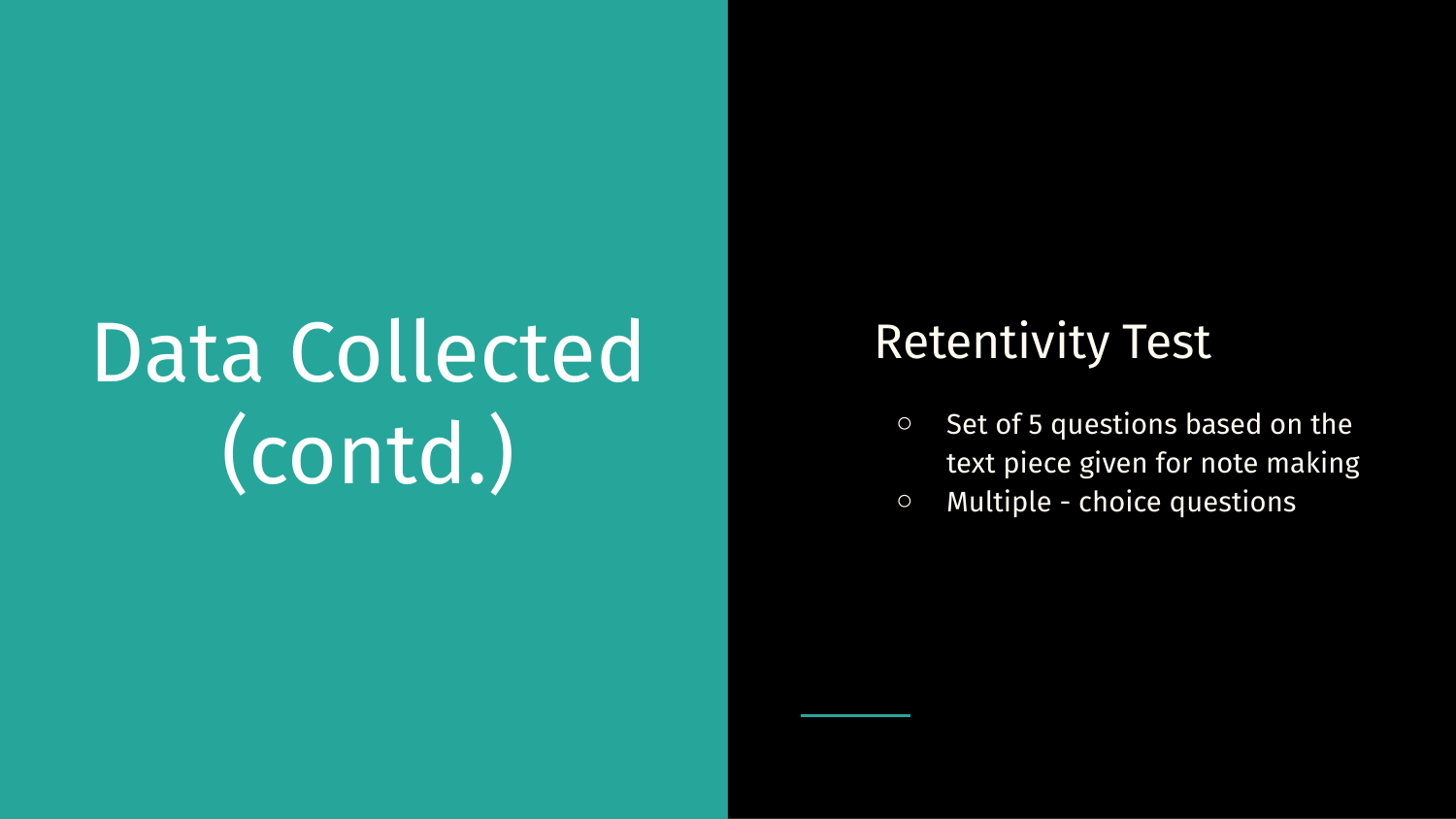

Retentivity Test
Set of 5 questions based on the text piece given for note making
Multiple - choice questions
# Data Collected
(contd.)